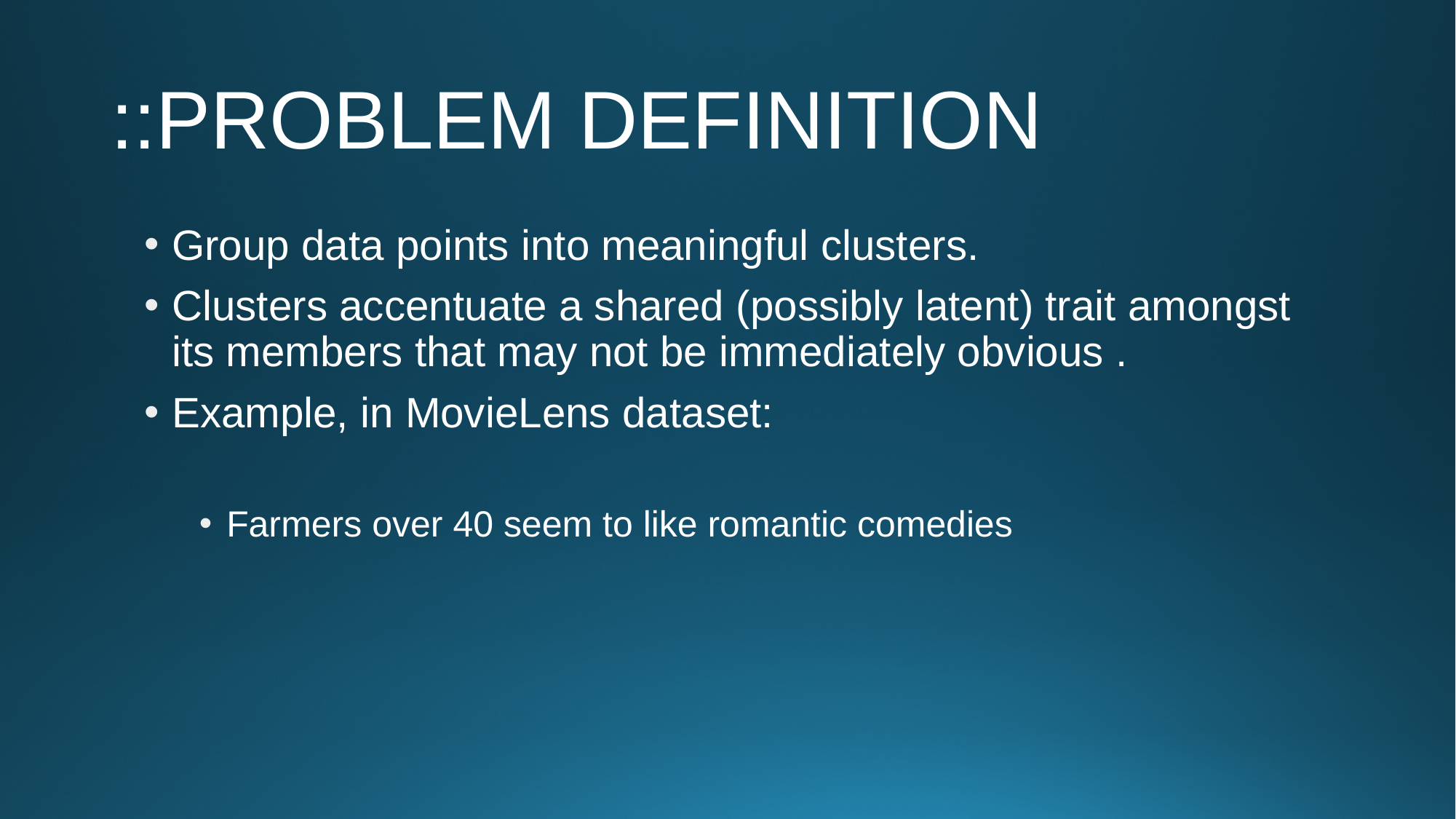

# ::PROBLEM DEFINITION
Group data points into meaningful clusters.
Clusters accentuate a shared (possibly latent) trait amongst its members that may not be immediately obvious .
Example, in MovieLens dataset:

Farmers over 40 seem to like romantic comedies